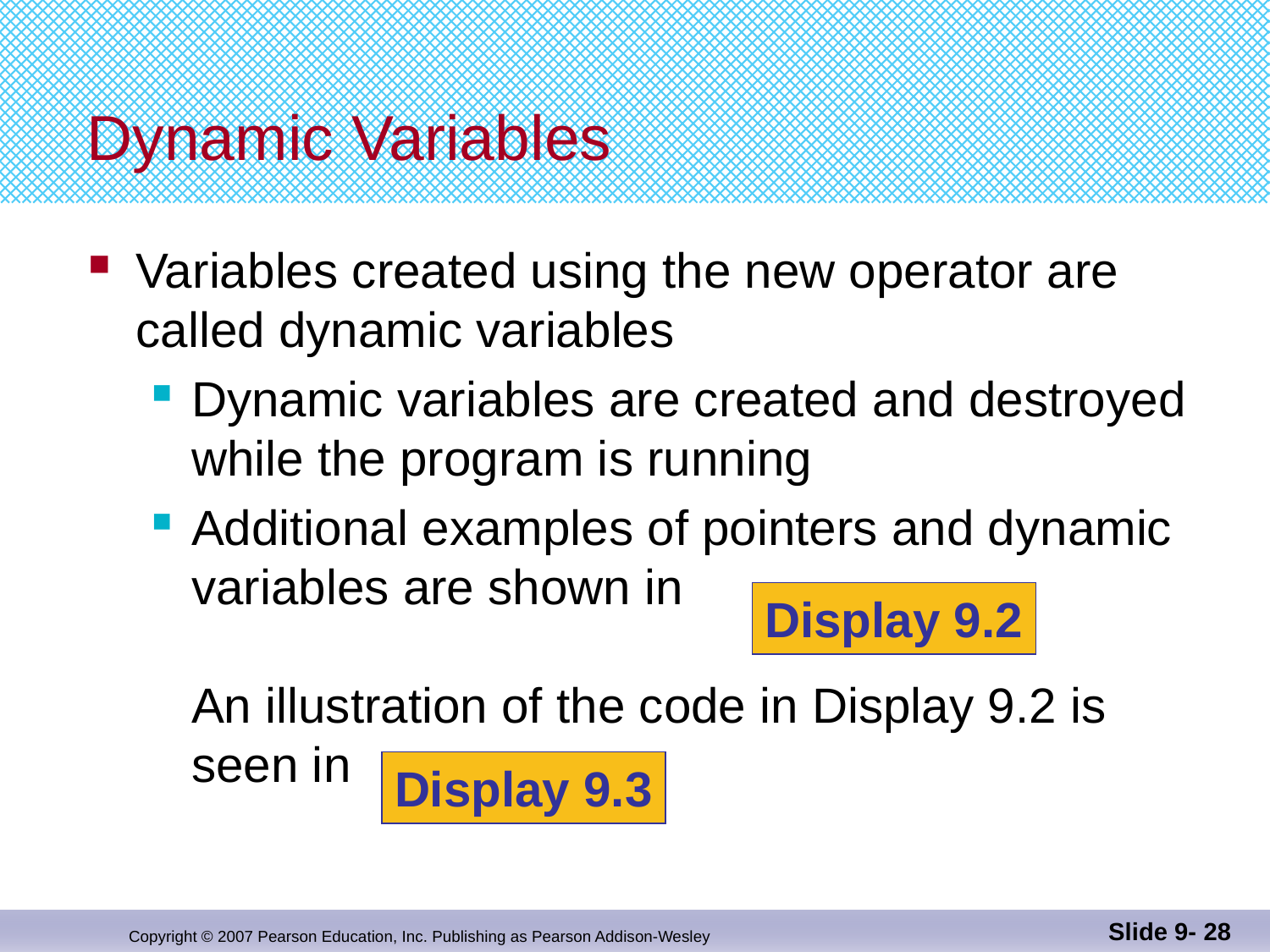

# Dynamic Variables
Variables created using the new operator are
called dynamic variables
Dynamic variables are created and destroyed while the program is running
Additional examples of pointers and dynamic
variables are shown in
An illustration of the code in Display 9.2 is
seen in
Display 9.2
Display 9.3
Slide 9- 28